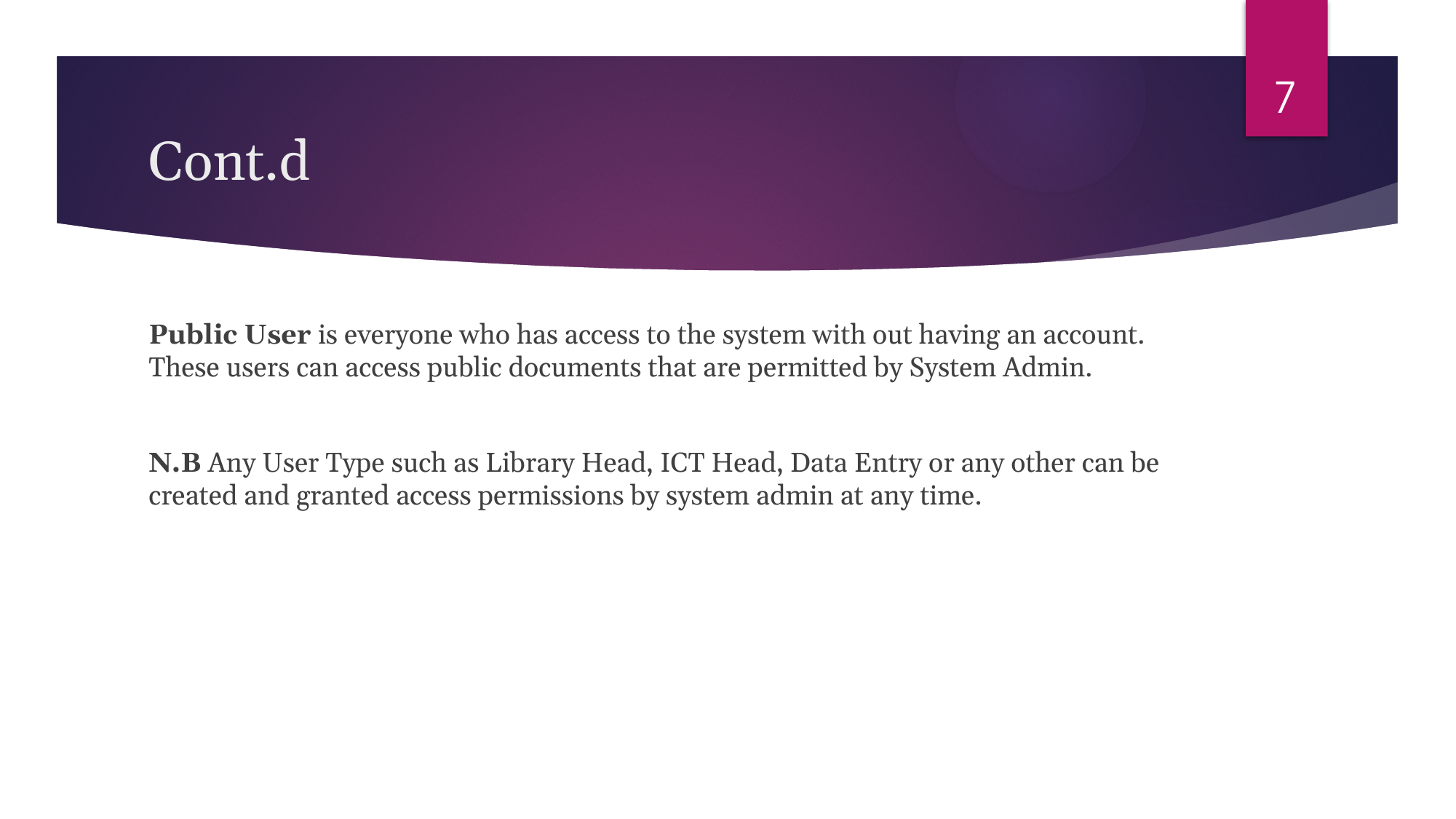

7
# Cont.d
Public User is everyone who has access to the system with out having an account. These users can access public documents that are permitted by System Admin.

N.B Any User Type such as Library Head, ICT Head, Data Entry or any other can be created and granted access permissions by system admin at any time.